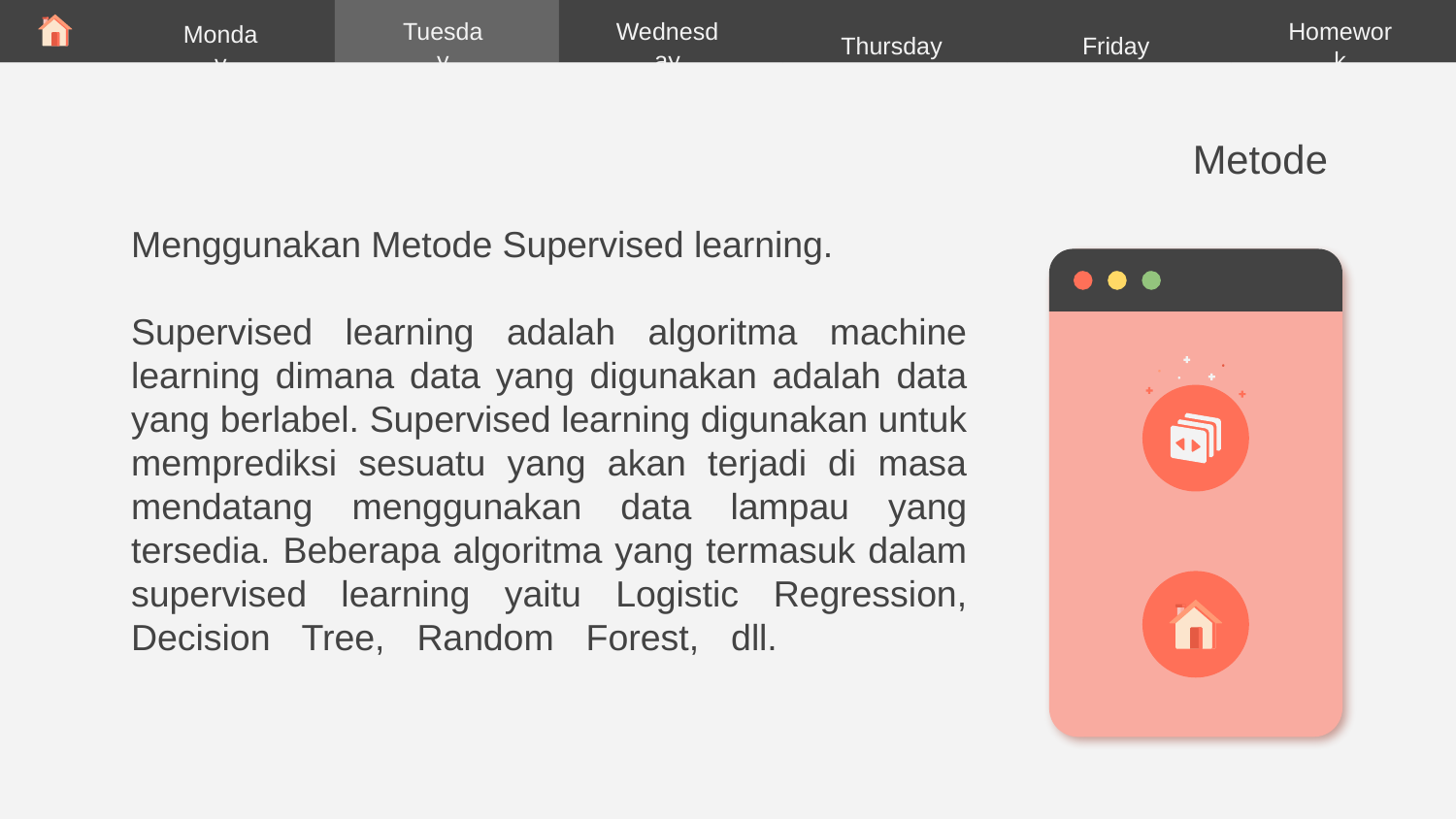

Thursday
Tuesday
Wednesday
Friday
Homework
Monday
# Metode
Menggunakan Metode Supervised learning.

Supervised learning adalah algoritma machine learning dimana data yang digunakan adalah data yang berlabel. Supervised learning digunakan untuk memprediksi sesuatu yang akan terjadi di masa mendatang menggunakan data lampau yang tersedia. Beberapa algoritma yang termasuk dalam supervised learning yaitu Logistic Regression, Decision Tree, Random Forest, dll. k-Nearest Neighbor (KNN), dan Naive Bayes.t